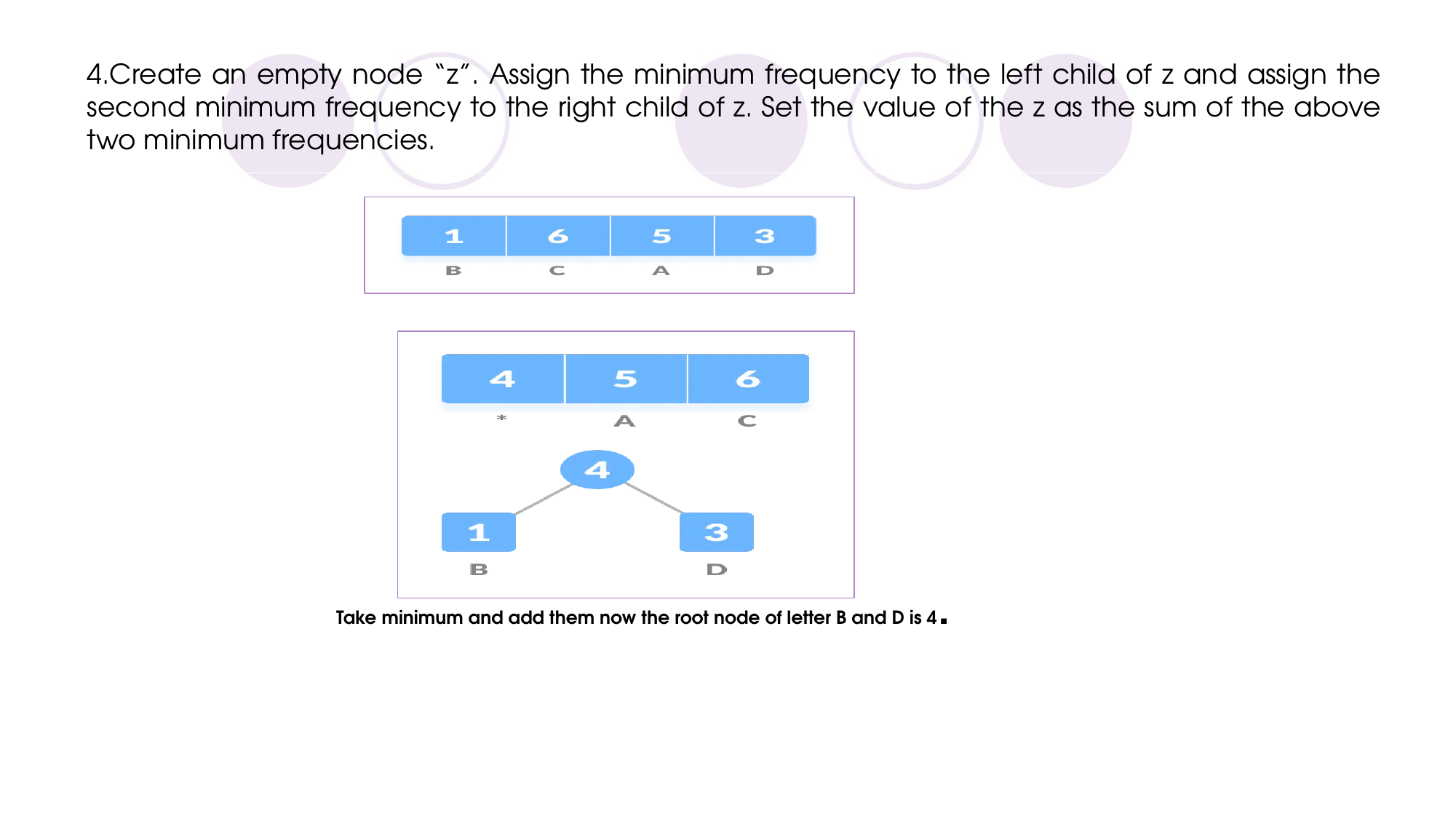

# 4.Create an empty node “z”. Assign the minimum frequency to the left child of z and assign the second minimum frequency to the right child of z. Set the value of the z as the sum of the above two minimum frequencies.

                       Take minimum and add them now the root node of letter B and D is 4.